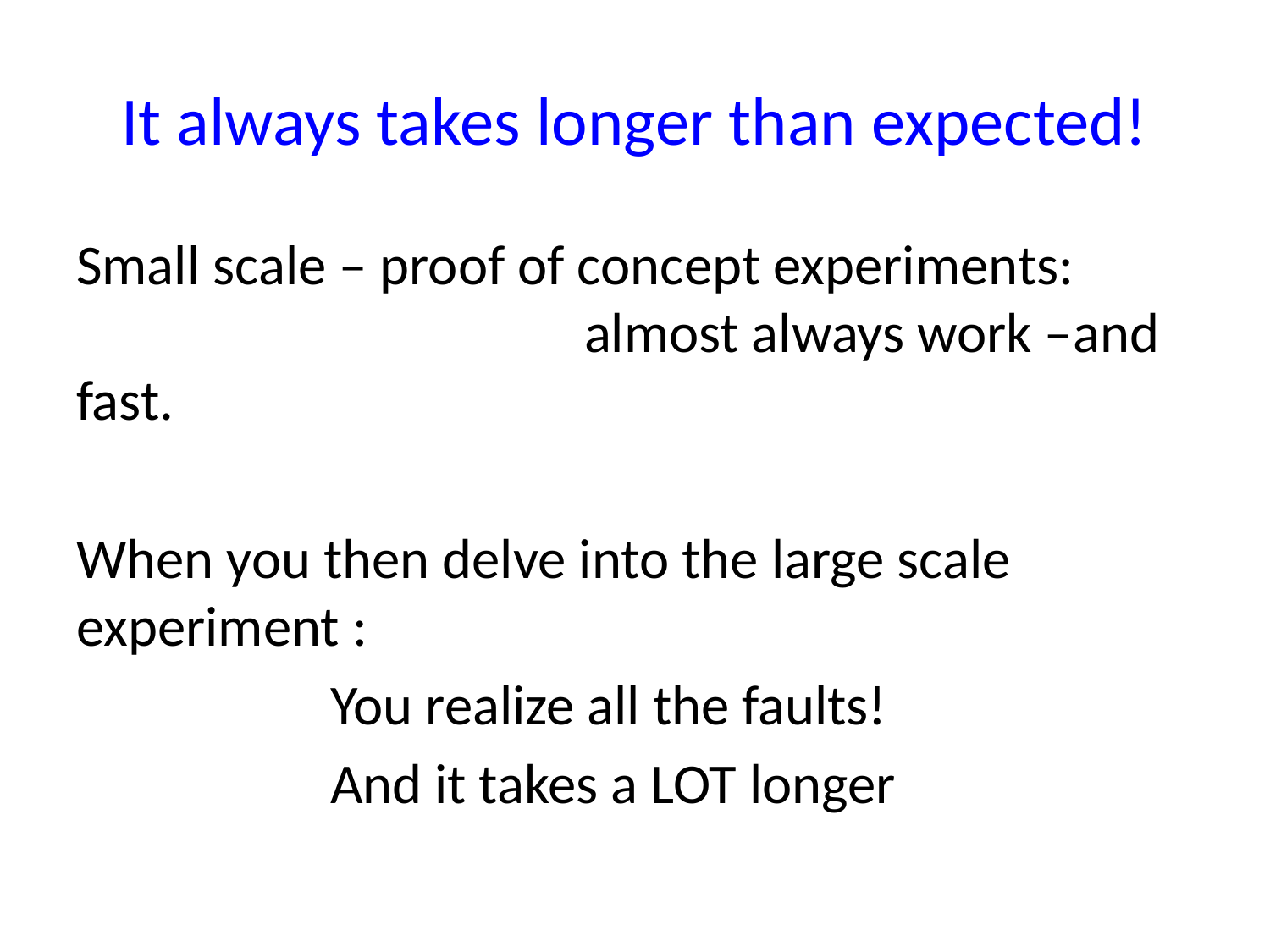

# It always takes longer than expected!
Small scale – proof of concept experiments:					almost always work –and fast.

When you then delve into the large scale experiment :
		You realize all the faults!
		And it takes a LOT longer